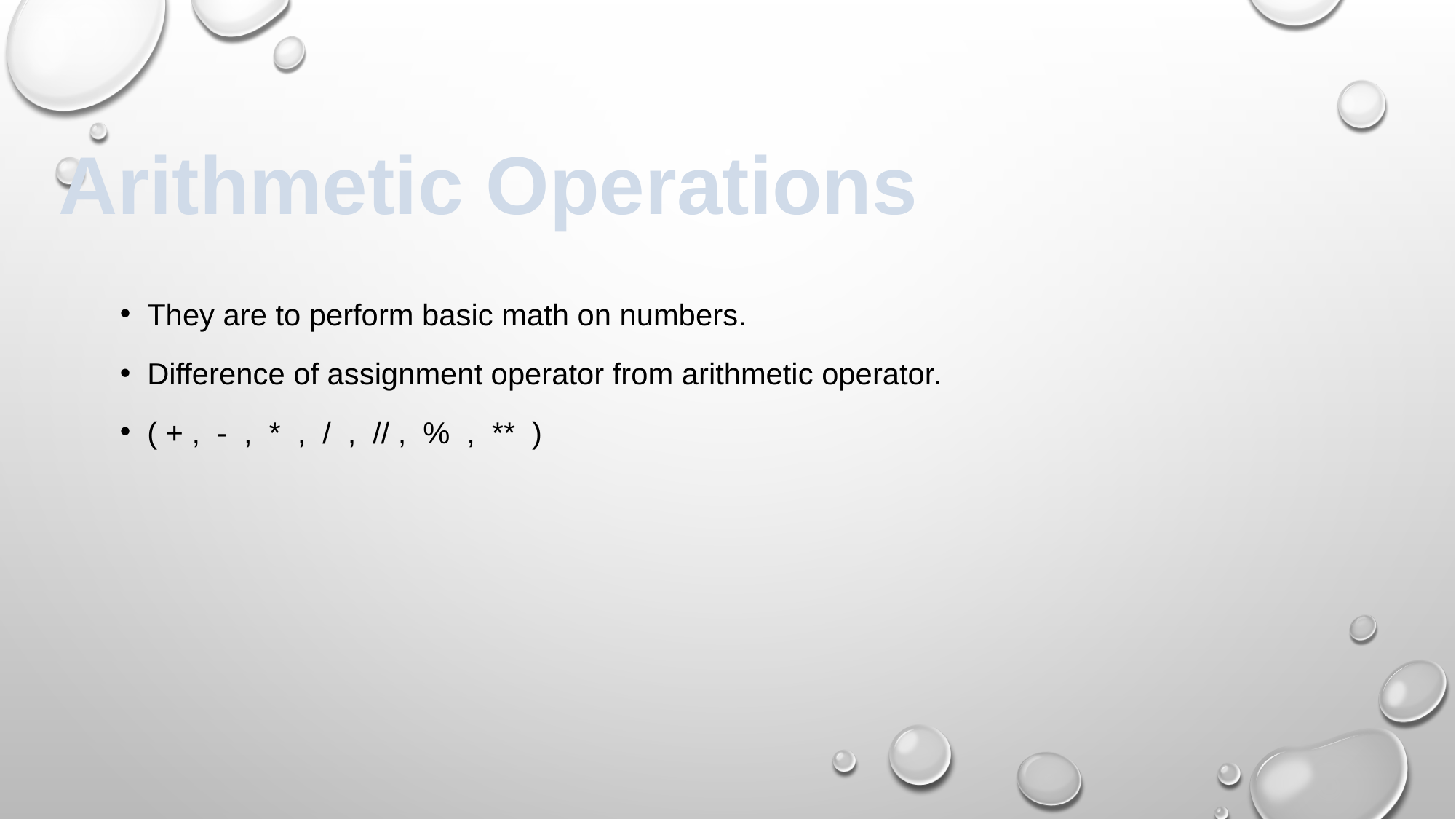

Arithmetic Operations
They are to perform basic math on numbers.
Difference of assignment operator from arithmetic operator.
( + ,  -  ,  *  ,  /  ,  // ,  %  ,  **  )